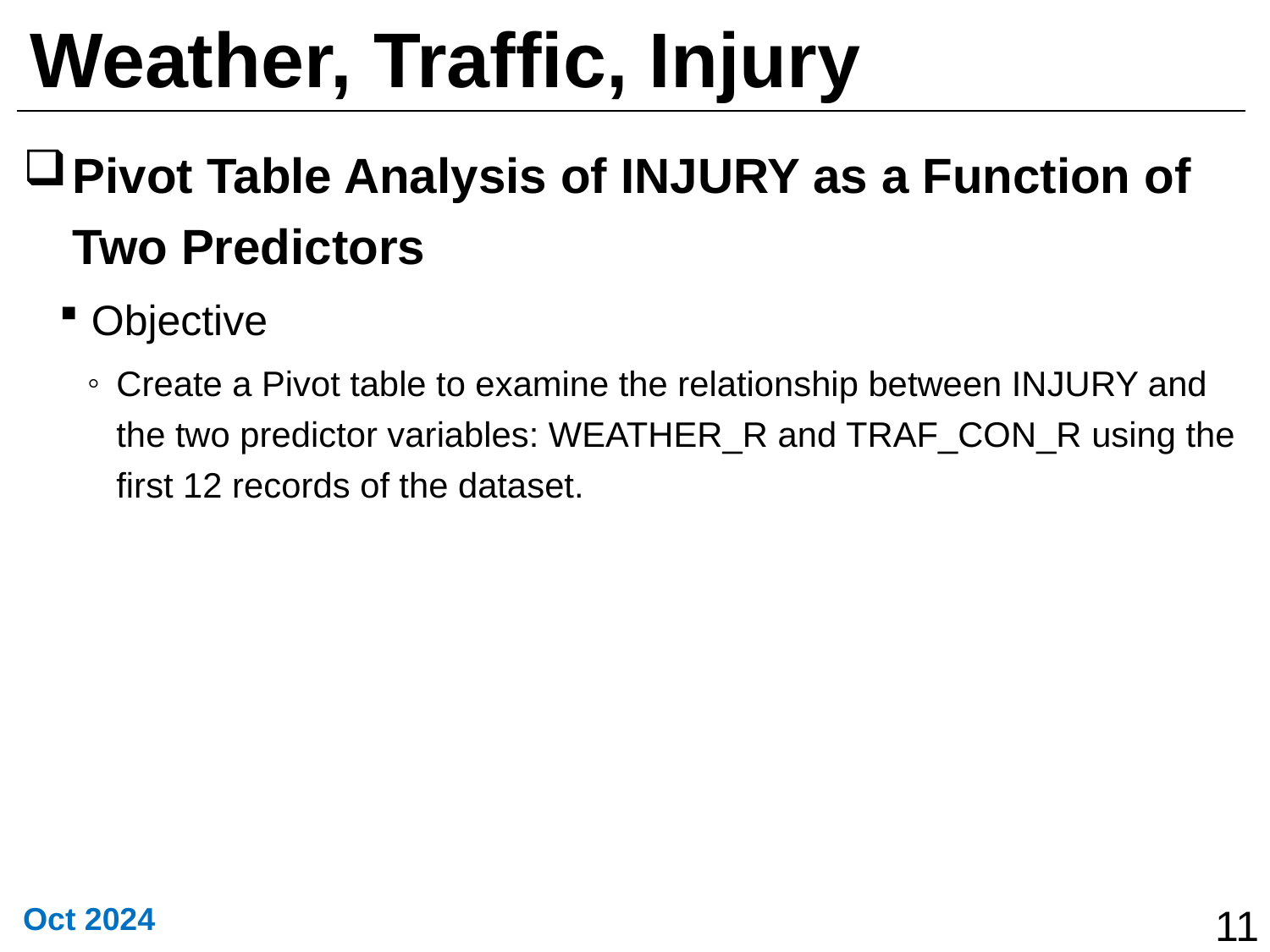

# Weather, Traffic, Injury
Pivot Table Analysis of INJURY as a Function of Two Predictors
Objective
Create a Pivot table to examine the relationship between INJURY and the two predictor variables: WEATHER_R and TRAF_CON_R using the first 12 records of the dataset.
Oct 2024
11